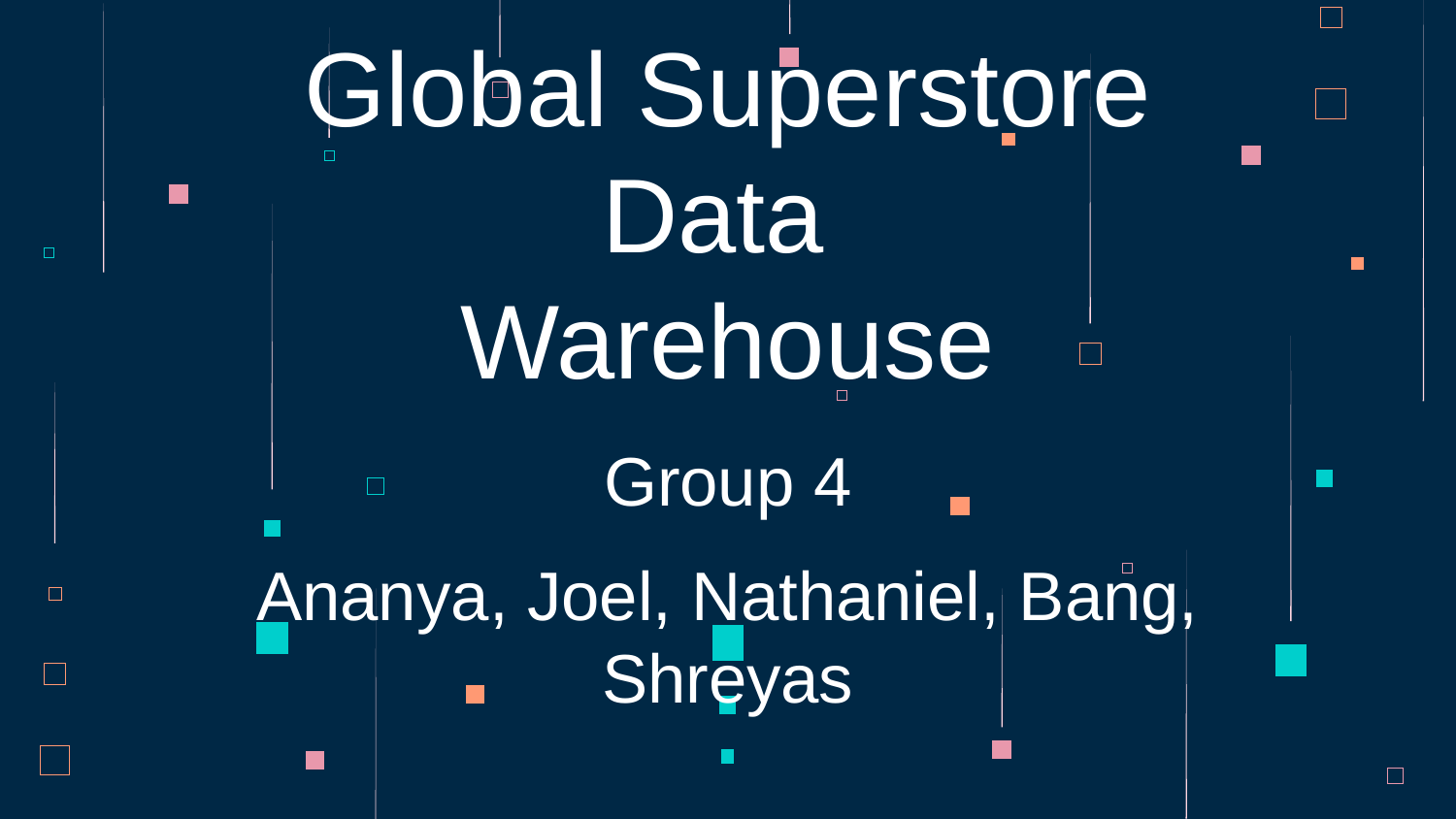

# Global Superstore Data
Warehouse

Group 4

Ananya, Joel, Nathaniel, Bang, Shreyas